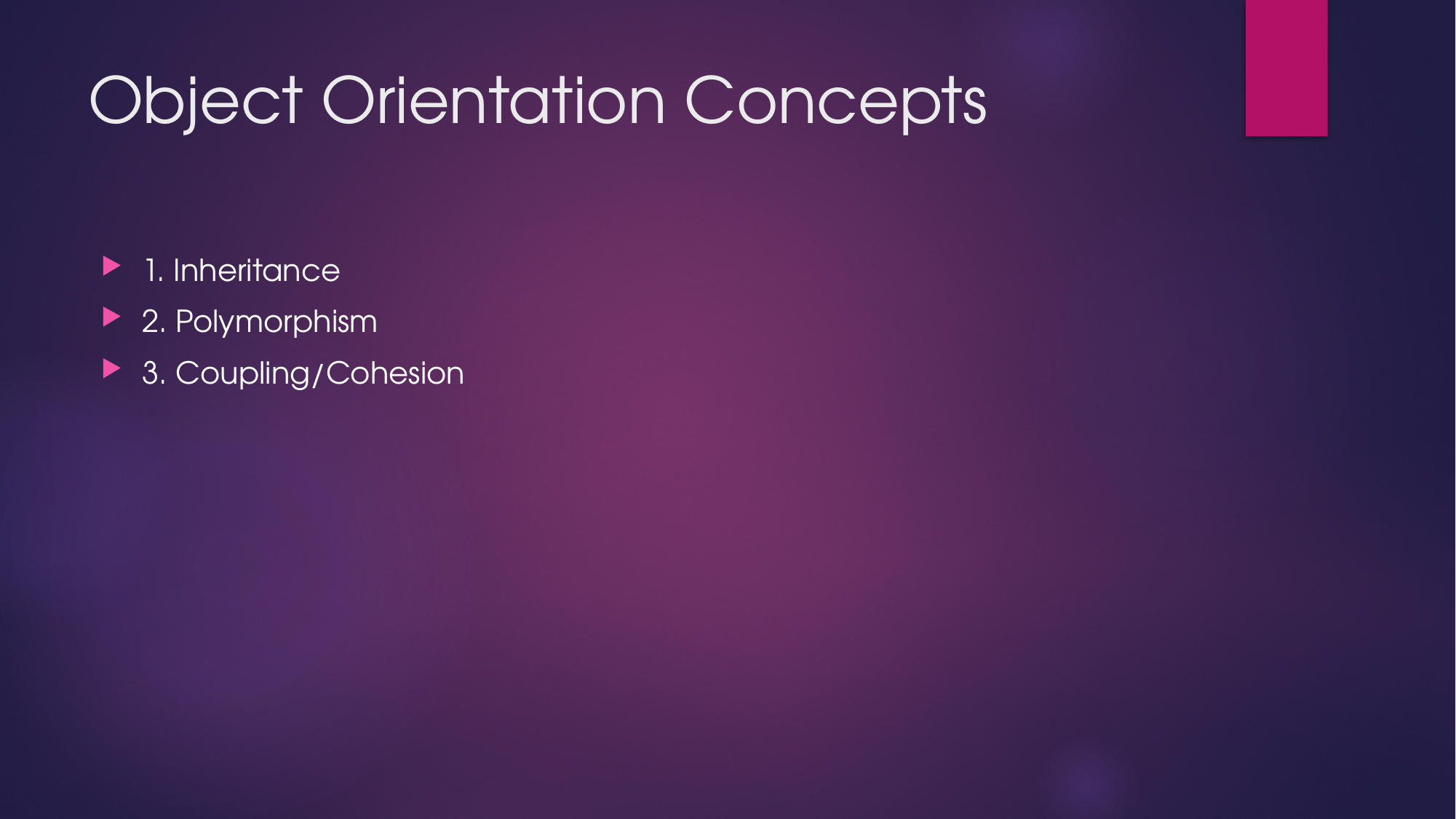

# Object Orientation Concepts
1. Inheritance
2. Polymorphism
3. Coupling/Cohesion